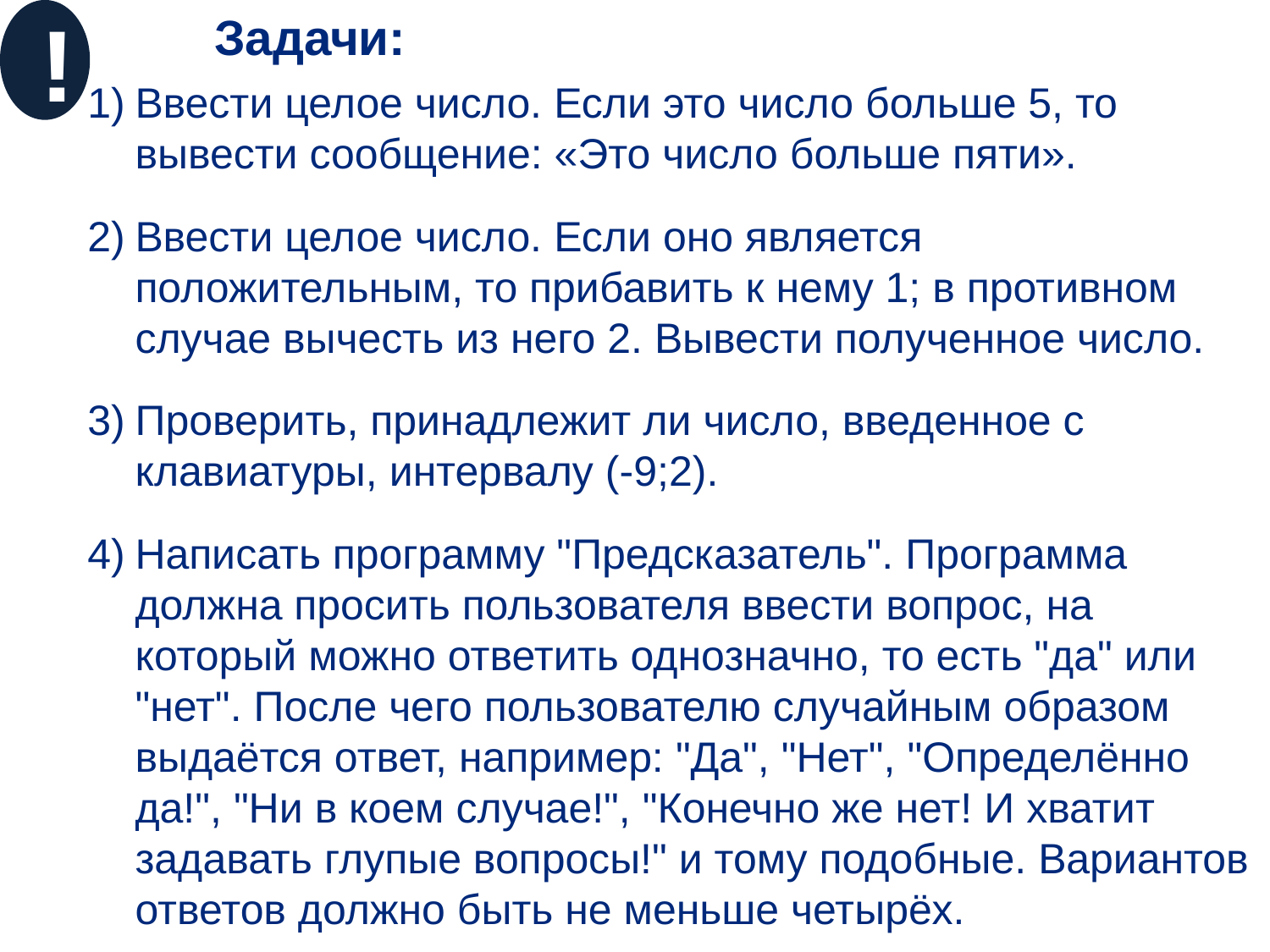

!
	Задачи:
Ввести целое число. Если это число больше 5, то вывести сообщение: «Это число больше пяти».
Ввести целое число. Если оно является положительным, то прибавить к нему 1; в противном случае вычесть из него 2. Вывести полученное число.
Проверить, принадлежит ли число, введенное с клавиатуры, интервалу (-9;2).
Написать программу "Предсказатель". Программа должна просить пользователя ввести вопрос, на который можно ответить однозначно, то есть "да" или "нет". После чего пользователю случайным образом выдаётся ответ, например: "Да", "Нет", "Определённо да!", "Ни в коем случае!", "Конечно же нет! И хватит задавать глупые вопросы!" и тому подобные. Вариантов ответов должно быть не меньше четырёх.